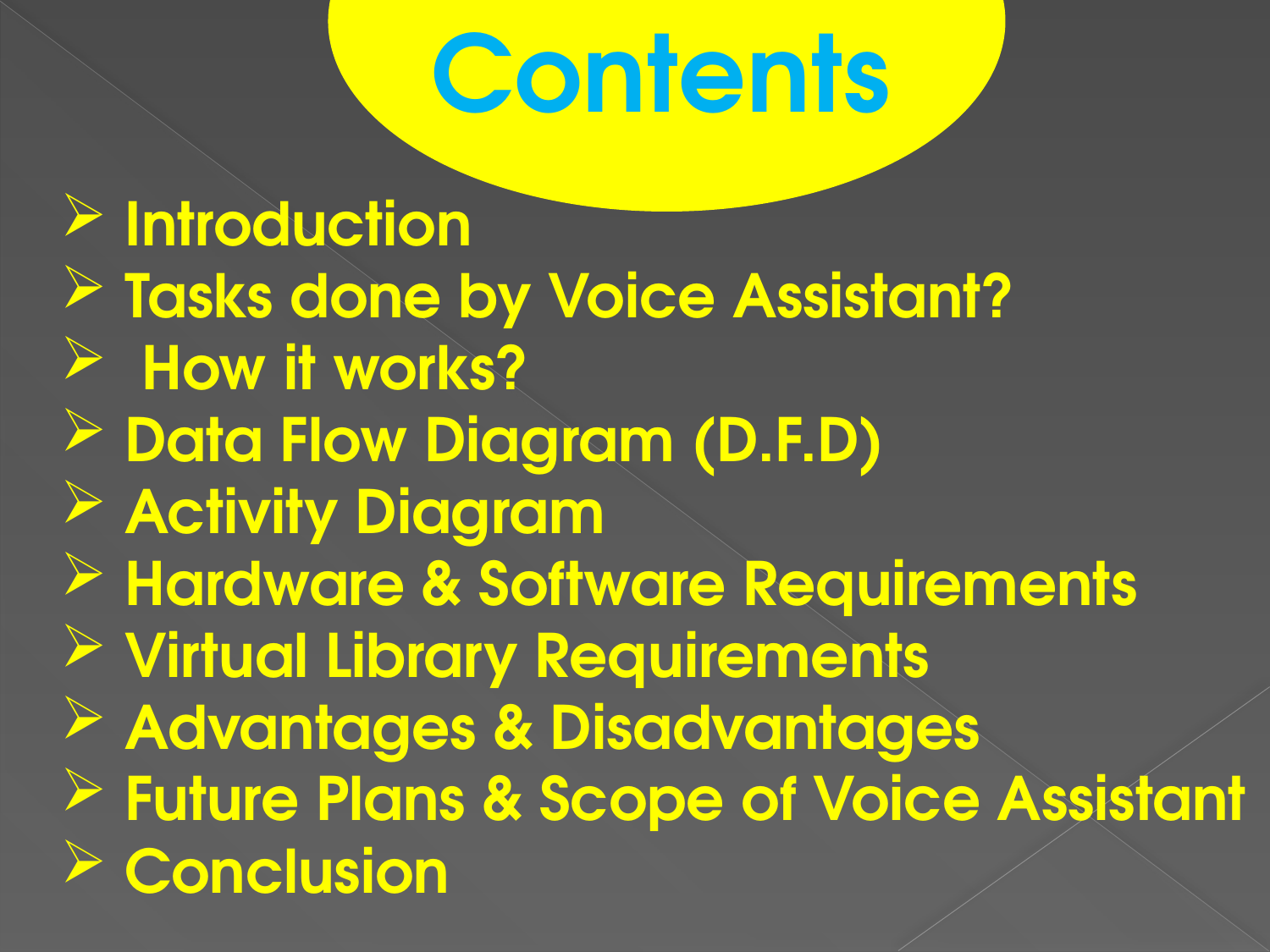

Contents

 Introduction
 Tasks done by Voice Assistant?
  How it works?
 Data Flow Diagram (D.F.D)
 Activity Diagram
 Hardware & Software Requirements
 Virtual Library Requirements
 Advantages & Disadvantages
 Future Plans & Scope of Voice Assistant
 Conclusion